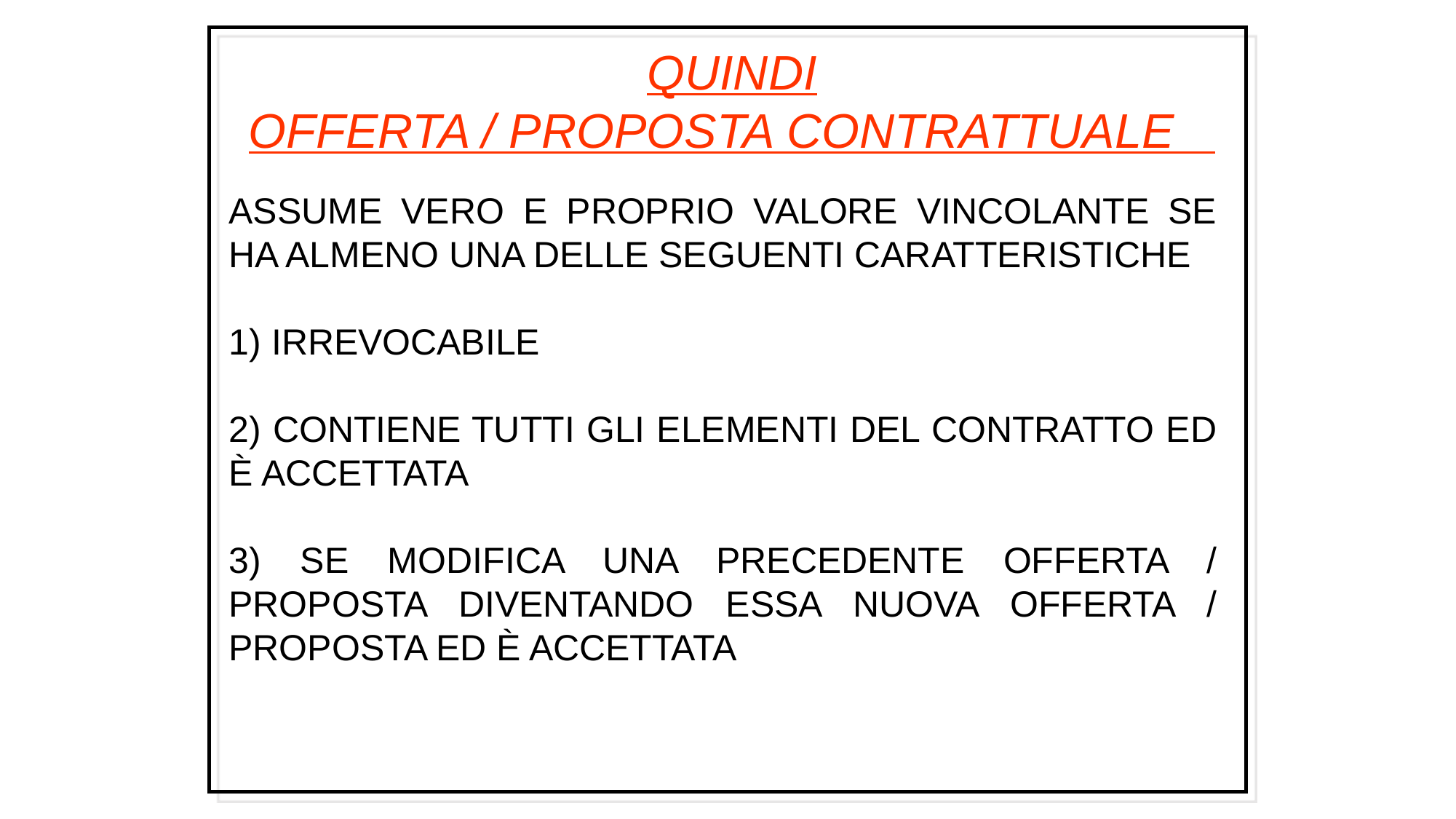

QUINDI
OFFERTA / PROPOSTA CONTRATTUALE
ASSUME VERO E PROPRIO VALORE VINCOLANTE SE HA ALMENO UNA DELLE SEGUENTI CARATTERISTICHE

1) IRREVOCABILE

2) CONTIENE TUTTI GLI ELEMENTI DEL CONTRATTO ED È ACCETTATA

3) SE MODIFICA UNA PRECEDENTE OFFERTA / PROPOSTA DIVENTANDO ESSA NUOVA OFFERTA / PROPOSTA ED È ACCETTATA